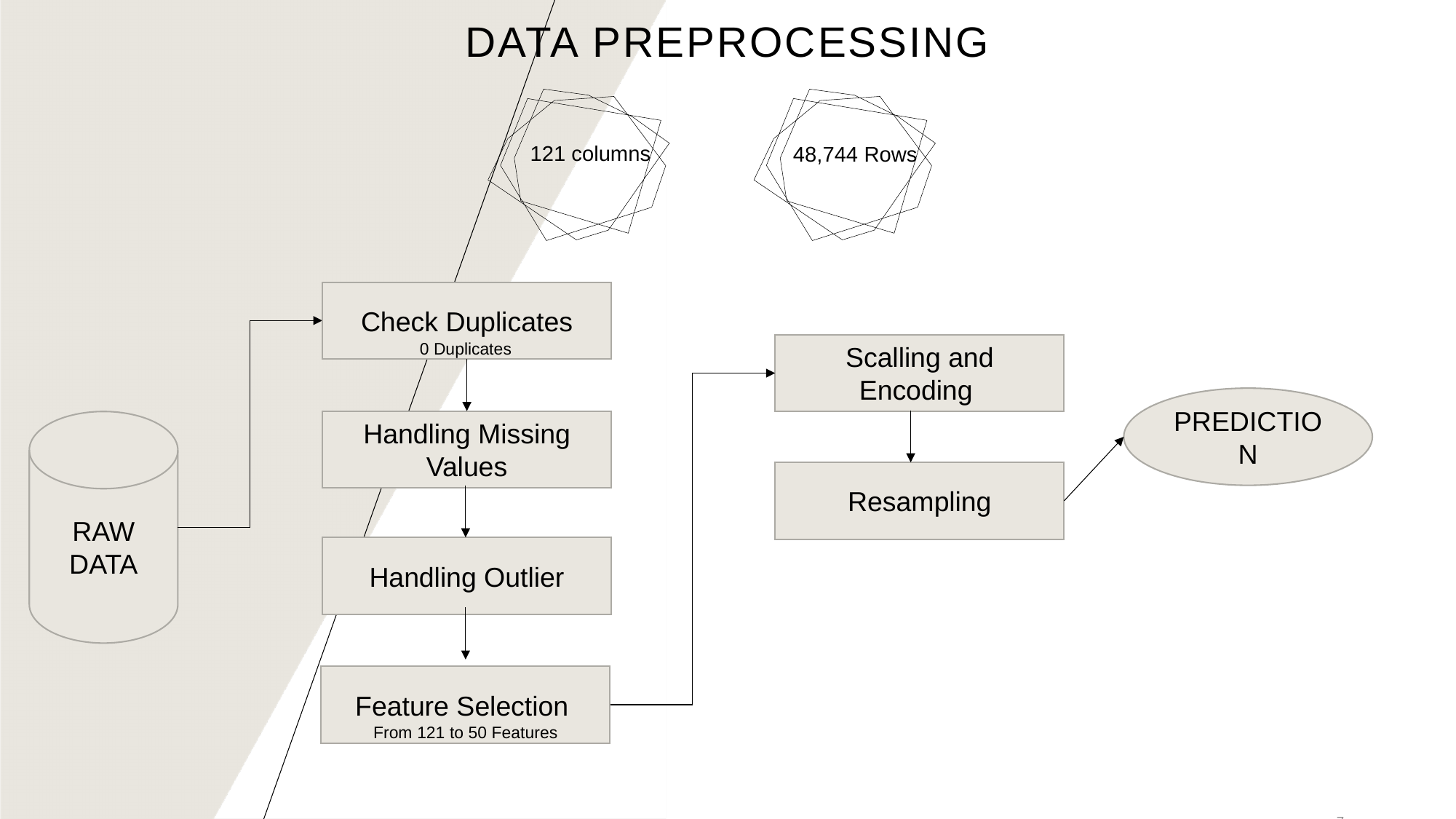

# Data preprocessing

121 columns
48,744 Rows
Check Duplicates
0 Duplicates
Scalling and Encoding
PREDICTION
Handling Missing Values
RAW DATA
Resampling
Handling Outlier
Feature Selection
From 121 to 50 Features
7